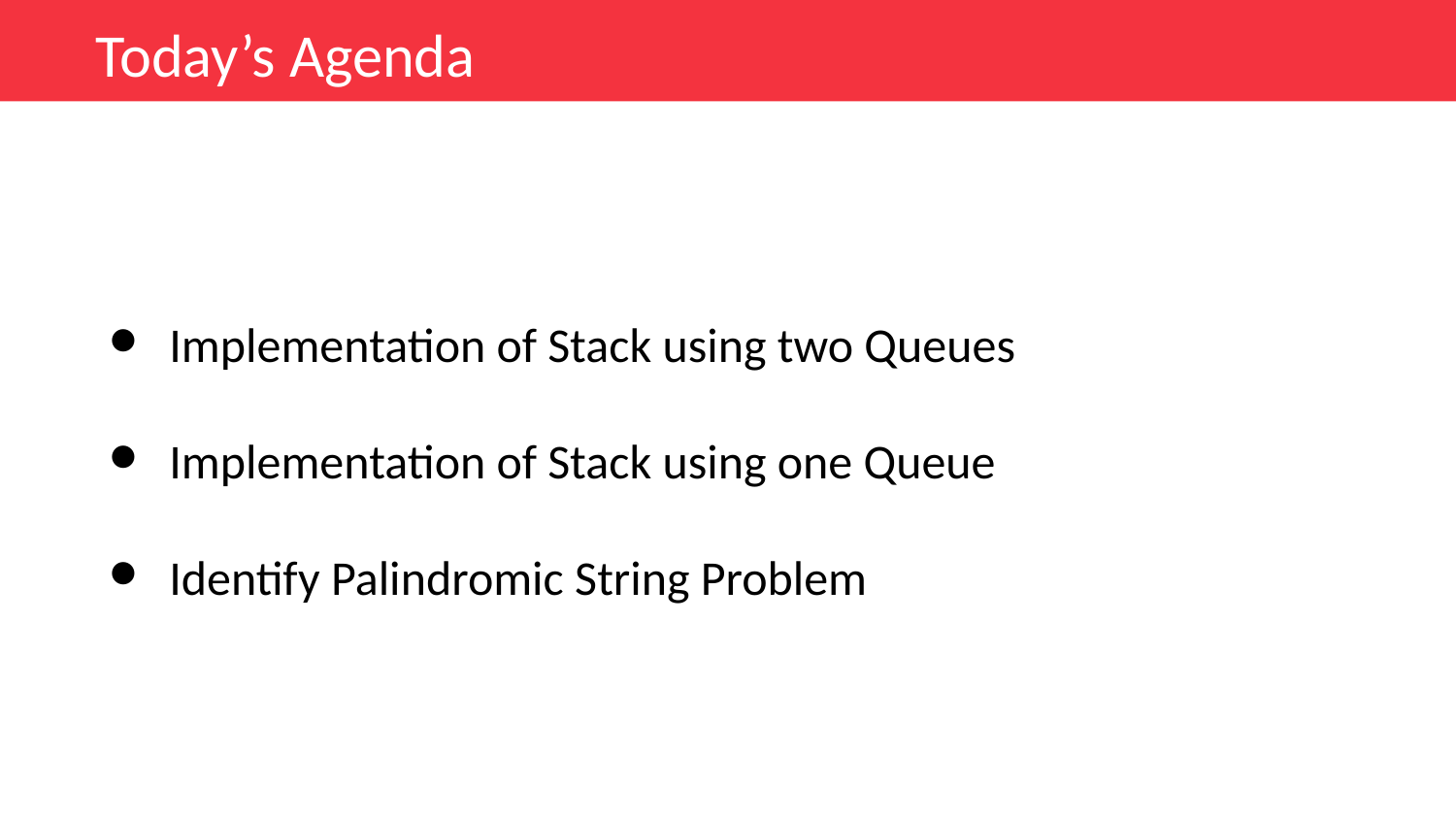

Today’s Agenda

Implementation of Stack using two Queues
Implementation of Stack using one Queue
Identify Palindromic String Problem